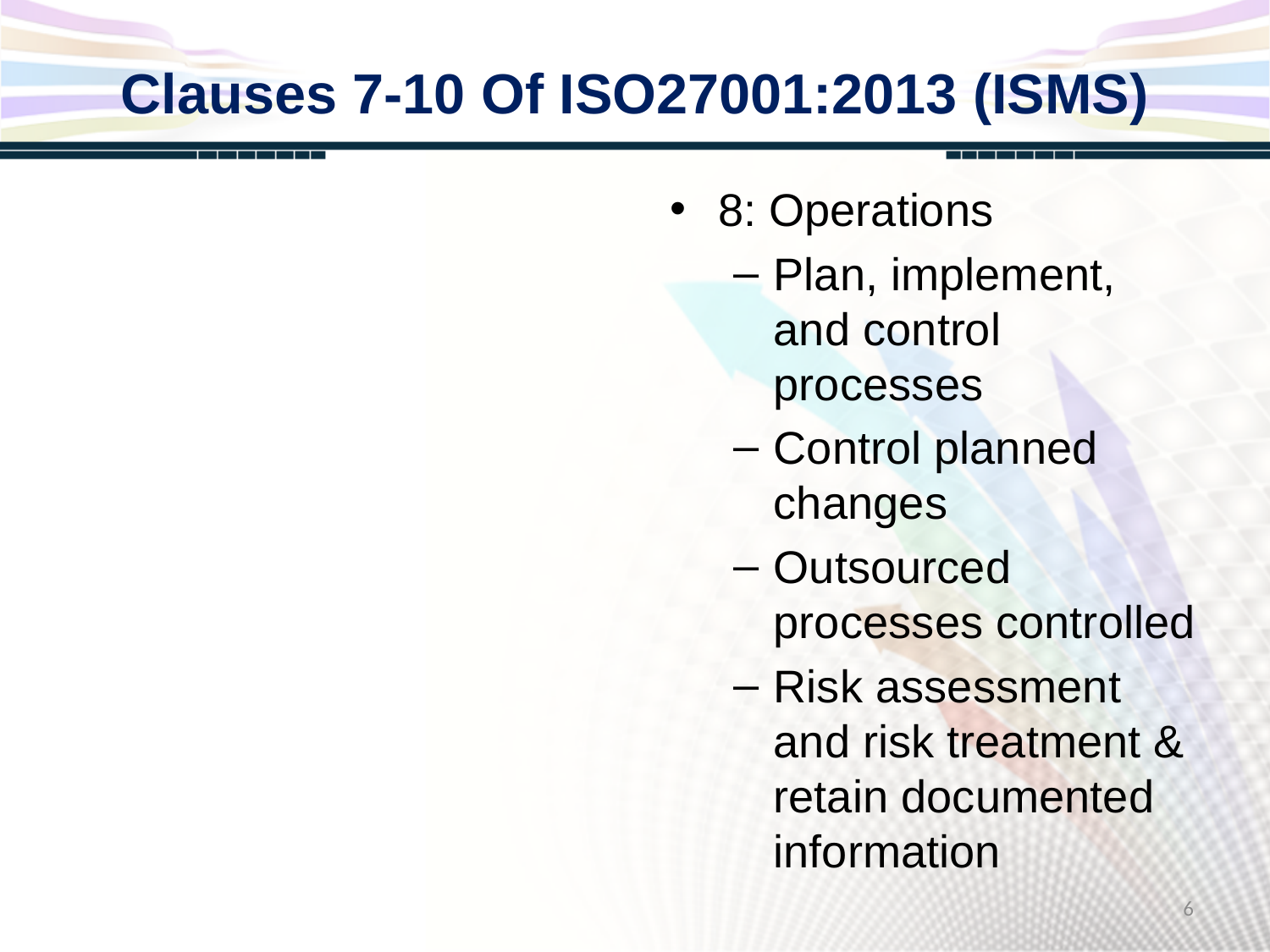

# Clauses 7-10 Of ISO27001:2013 (ISMS)
8: Operations
Plan, implement, and control processes
Control planned changes
Outsourced processes controlled
Risk assessment and risk treatment & retain documented information

6